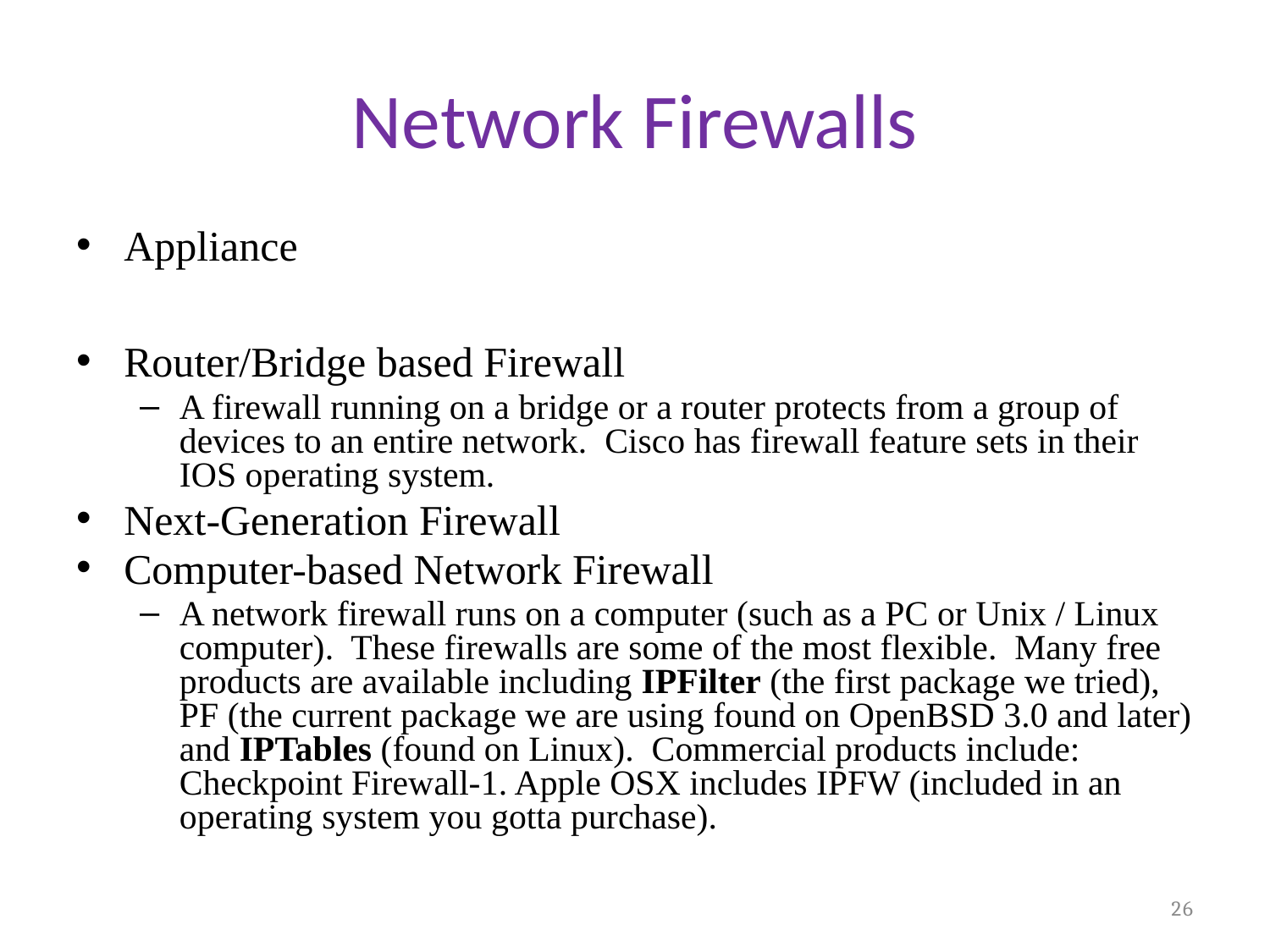

# Network Firewalls
Appliance

Router/Bridge based Firewall
A firewall running on a bridge or a router protects from a group of devices to an entire network.  Cisco has firewall feature sets in their IOS operating system.
Next-Generation Firewall
Computer-based Network Firewall
A network firewall runs on a computer (such as a PC or Unix / Linux computer).  These firewalls are some of the most flexible.  Many free products are available including IPFilter (the first package we tried), PF (the current package we are using found on OpenBSD 3.0 and later) and IPTables (found on Linux).  Commercial products include: Checkpoint Firewall-1. Apple OSX includes IPFW (included in an operating system you gotta purchase).

26